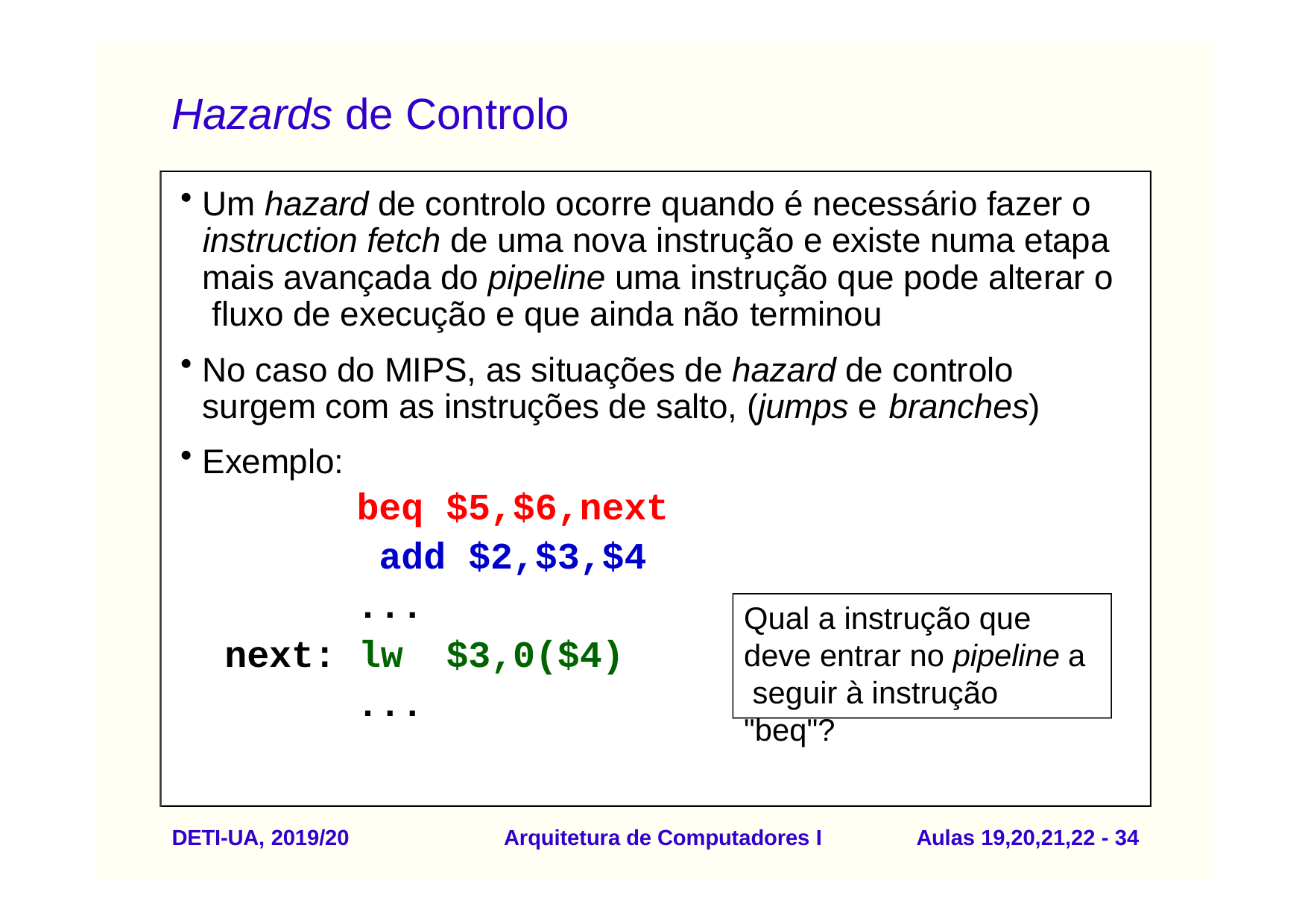

# Hazards de Controlo

Um hazard de controlo ocorre quando é necessário fazer o  instruction fetch de uma nova instrução e existe numa etapa  mais avançada do pipeline uma instrução que pode alterar o  fluxo de execução e que ainda não terminou
No caso do MIPS, as situações de hazard de controlo  surgem com as instruções de salto, (jumps e branches)
Exemplo:
beq $5,$6,next  add $2,$3,$4
...
next: lw
...

Qual a instrução que  deve entrar no pipeline a  seguir à instrução "beq"?
$3,0($4)
DETI-UA, 2019/20
Arquitetura de Computadores I
Aulas 19,20,21,22 - 34